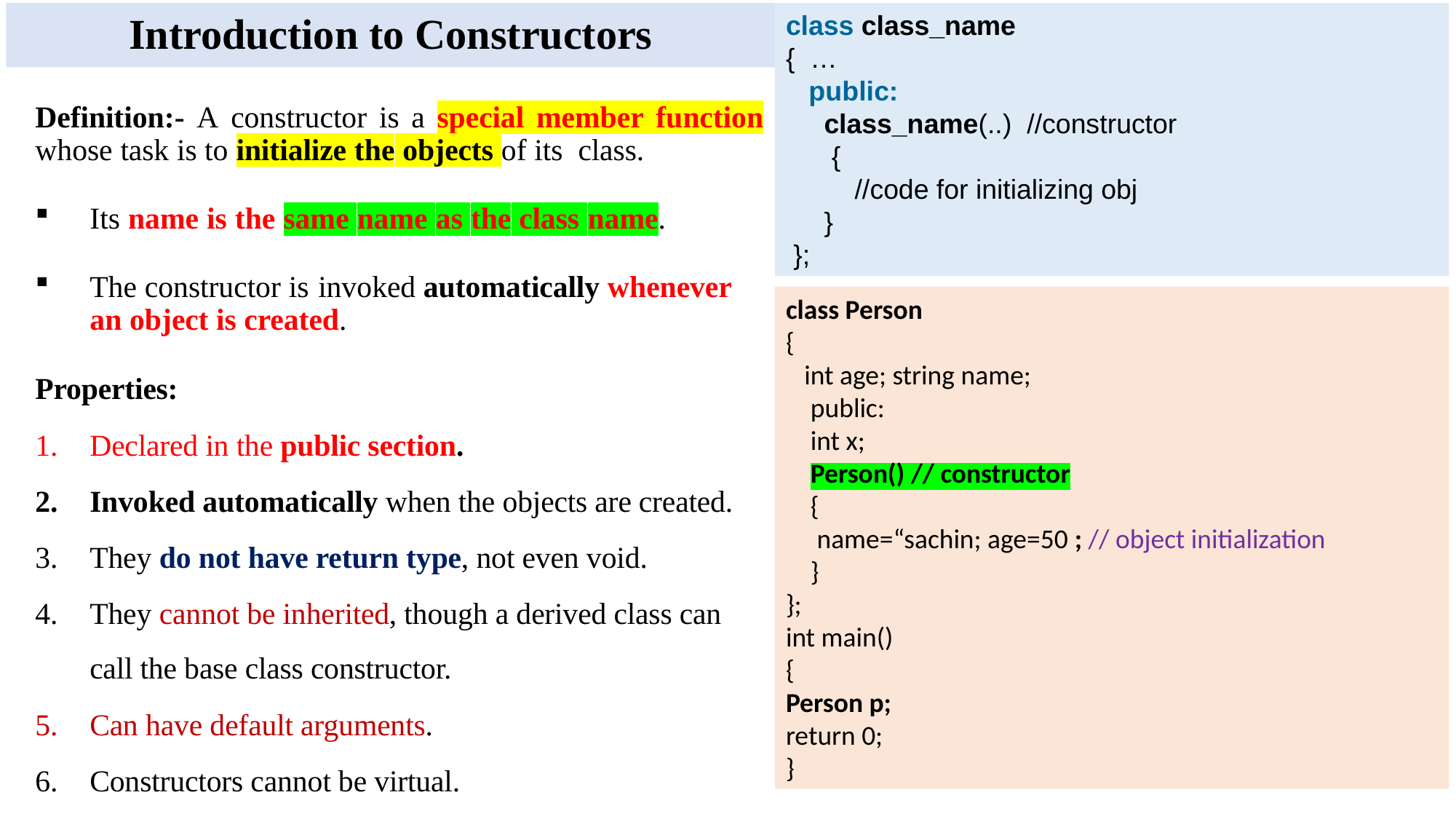

# Introduction to Constructors
class class_name
{  …
   public:
     class_name(..)  //constructor
      {
         //code for initializing obj
     }
 };

Definition:- A constructor is a special member function whose task is to initialize the objects of its  class.

Its name is the same name as the class name.

The constructor is invoked automatically whenever an object is created.

Properties:
Declared in the public section.
Invoked automatically when the objects are created.
They do not have return type, not even void.
They cannot be inherited, though a derived class can call the base class constructor.
Can have default arguments.
Constructors cannot be virtual.

class Person
{
   int age; string name;
    public:
    int x;
    Person() // constructor
    {
     name=“sachin; age=50 ; // object initialization
    }
};
int main()
{
Person p;
return 0;
}